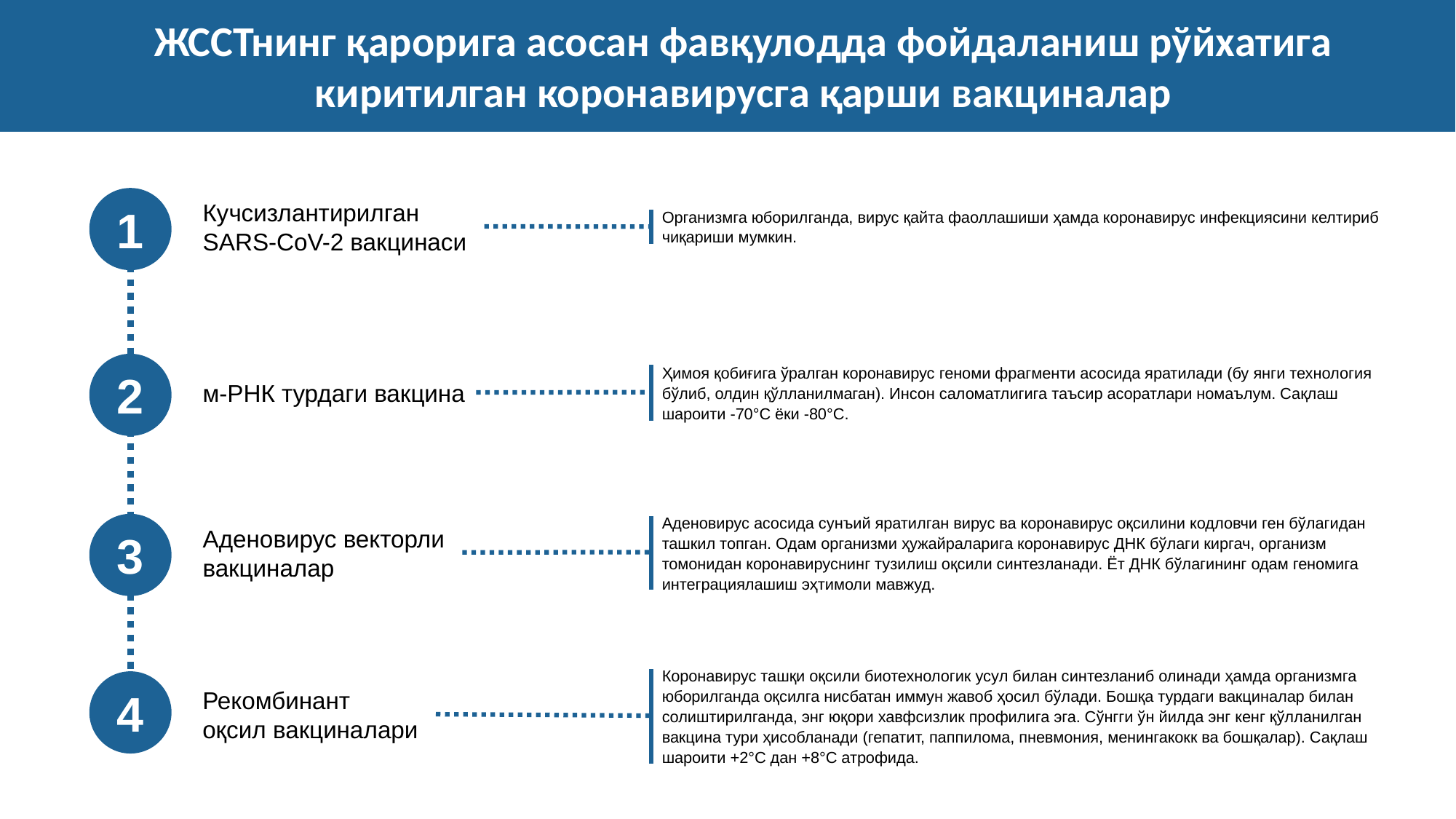

ЖССТнинг қарорига асосан фавқулодда фойдаланиш рўйхатига киритилган коронавирусга қарши вакциналар
Кучсизлантирилган
SARS-CoV-2 вакцинаси
1
Организмга юборилганда, вирус қайта фаоллашиши ҳамда коронавирус инфекциясини келтириб чиқариши мумкин.
Ҳимоя қобиғига ўралган коронавирус геноми фрагменти асосида яратилади (бу янги технология бўлиб, олдин қўлланилмаган). Инсон саломатлигига таъсир асоратлари номаълум. Сақлаш шароити -70°C ёки -80°C.
2
м-РНК турдаги вакцина
Аденовирус асосида сунъий яратилган вирус ва коронавирус оқсилини кодловчи ген бўлагидан ташкил топган. Одам организми ҳужайраларига коронавирус ДНК бўлаги киргач, организм томонидан коронавируснинг тузилиш оқсили синтезланади. Ёт ДНК бўлагининг одам геномига интеграциялашиш эҳтимоли мавжуд.
Аденовирус векторли
вакциналар
3
Коронавирус ташқи оқсили биотехнологик усул билан синтезланиб олинади ҳамда организмга юборилганда оқсилга нисбатан иммун жавоб ҳосил бўлади. Бошқа турдаги вакциналар билан солиштирилганда, энг юқори хавфсизлик профилига эга. Сўнгги ўн йилда энг кенг қўлланилган вакцина тури ҳисобланади (гепатит, паппилома, пневмония, менингакокк ва бошқалар). Сақлаш шароити +2°C дан +8°C атрофида.
4
Рекомбинант
оқсил вакциналари